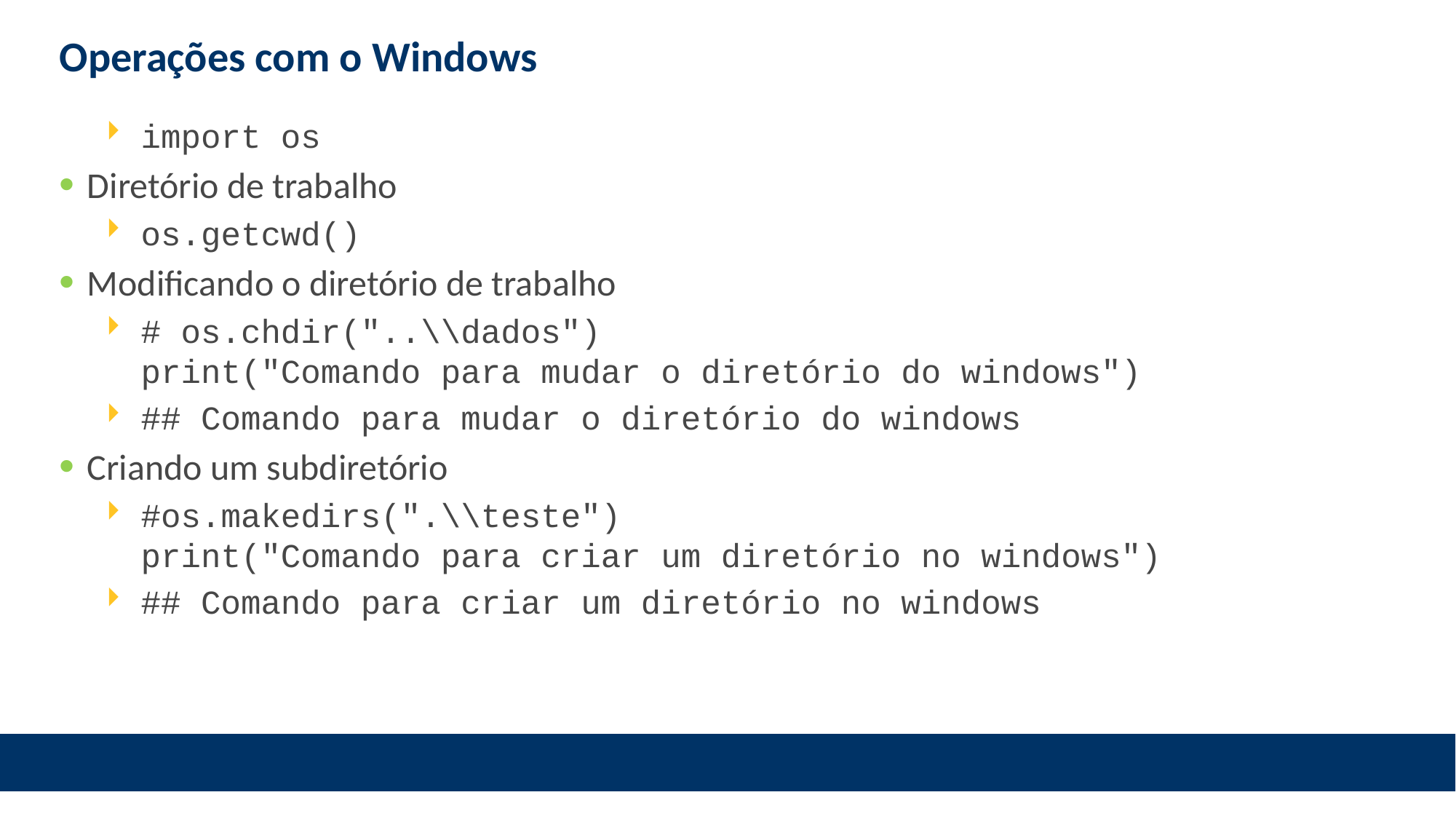

# Operações com o Windows
import os
Diretório de trabalho
os.getcwd()
Modificando o diretório de trabalho
# os.chdir("..\\dados") print("Comando para mudar o diretório do windows")
## Comando para mudar o diretório do windows
Criando um subdiretório
#os.makedirs(".\\teste")
print("Comando para criar um diretório no windows")
## Comando para criar um diretório no windows